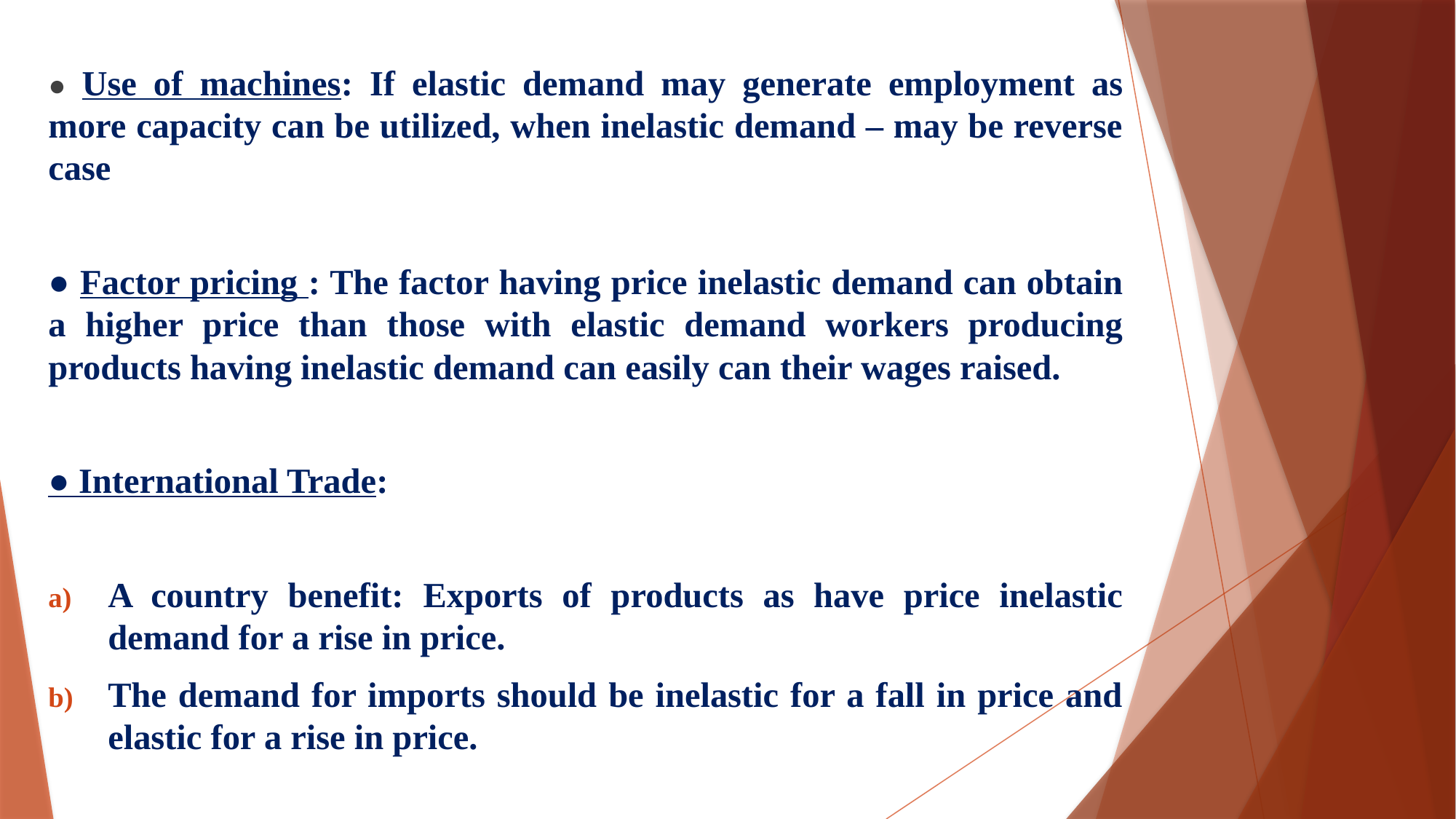

● Use of machines: If elastic demand may generate employment as more capacity can be utilized, when inelastic demand – may be reverse case

● Factor pricing : The factor having price inelastic demand can obtain a higher price than those with elastic demand workers producing products having inelastic demand can easily can their wages raised.

● International Trade:

A country benefit: Exports of products as have price inelastic demand for a rise in price.
The demand for imports should be inelastic for a fall in price and elastic for a rise in price.